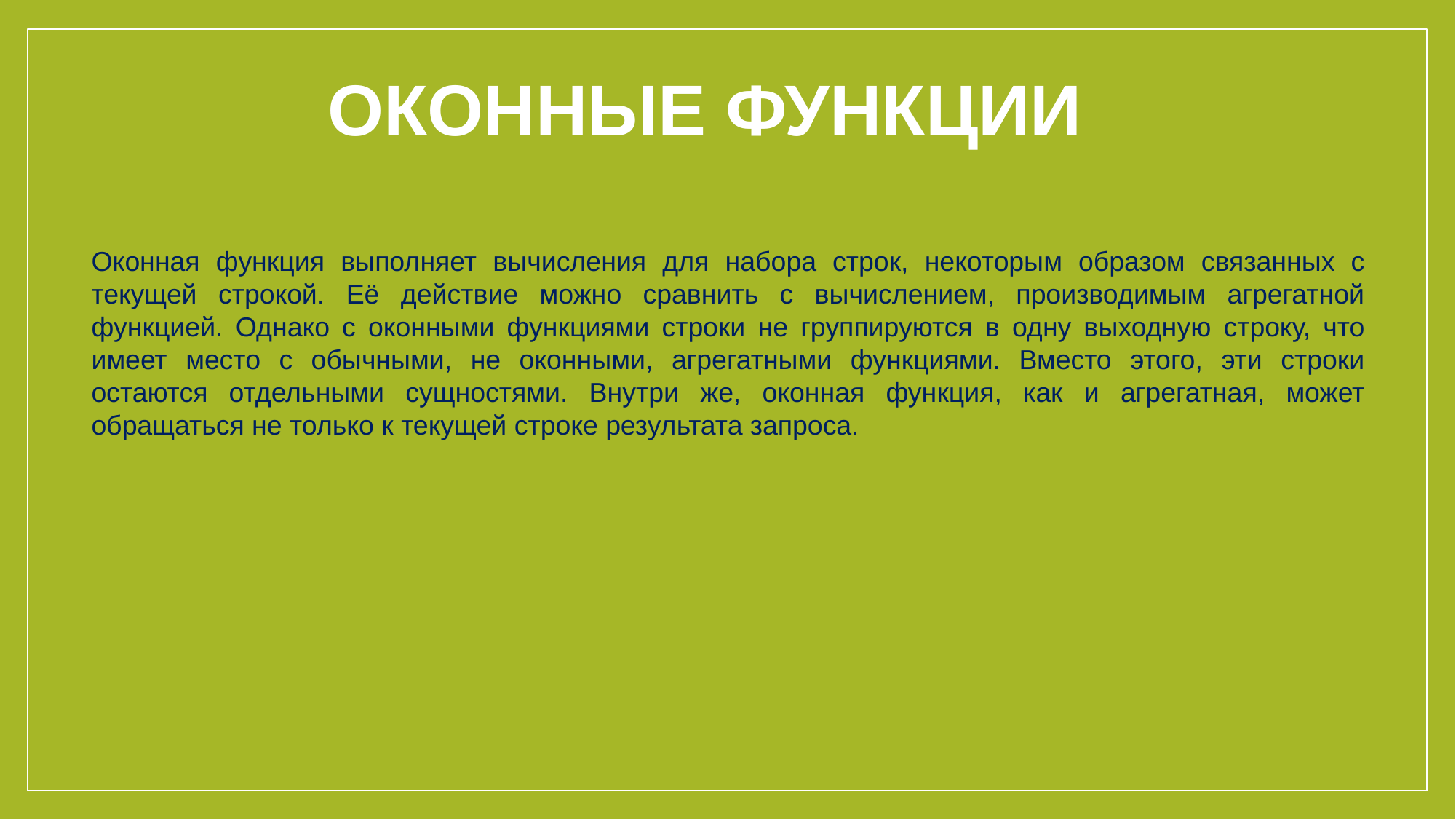

# Оконные функции
Оконная функция выполняет вычисления для набора строк, некоторым образом связанных с текущей строкой. Её действие можно сравнить с вычислением, производимым агрегатной функцией. Однако с оконными функциями строки не группируются в одну выходную строку, что имеет место с обычными, не оконными, агрегатными функциями. Вместо этого, эти строки остаются отдельными сущностями. Внутри же, оконная функция, как и агрегатная, может обращаться не только к текущей строке результата запроса.